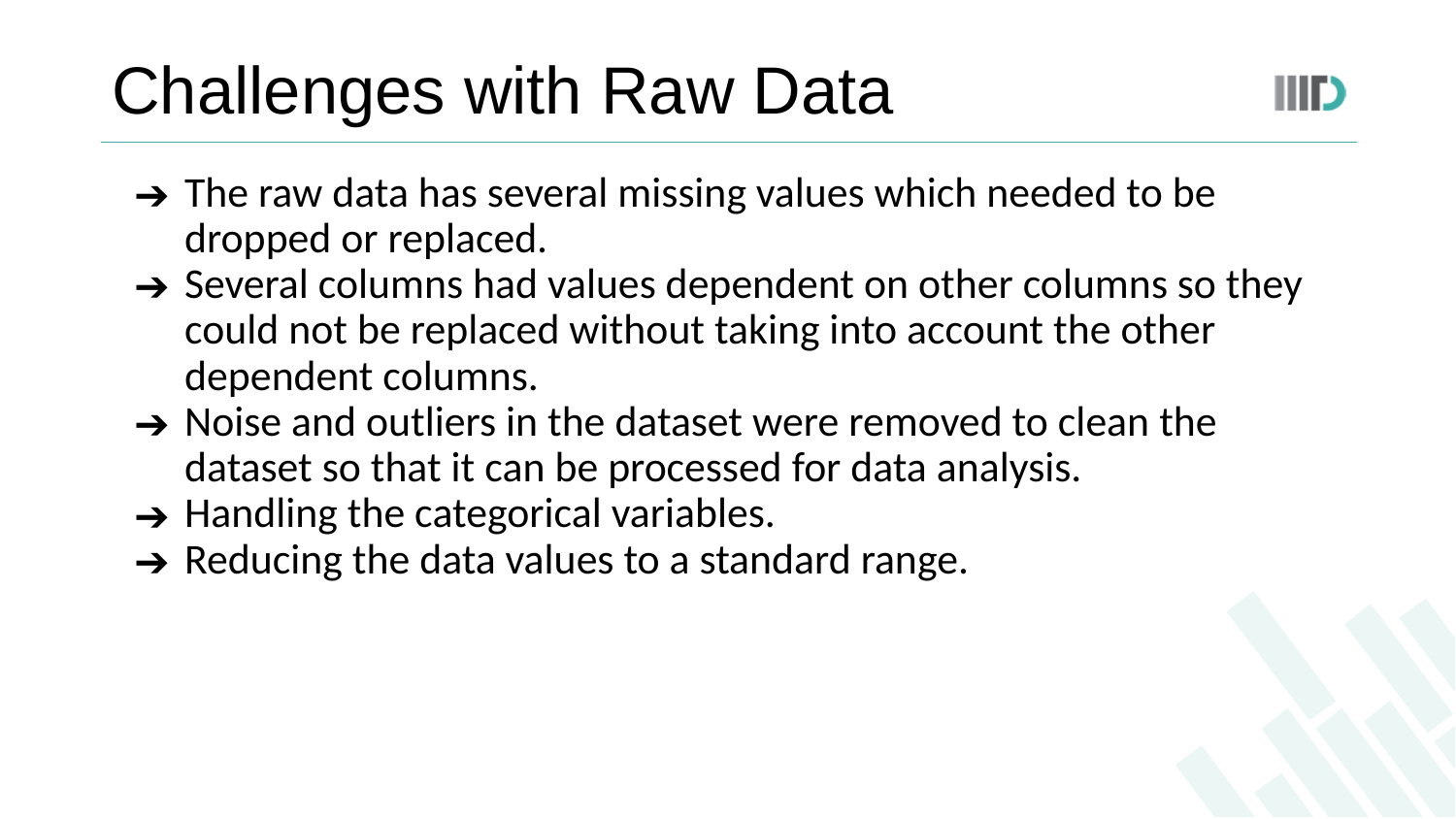

# Challenges with Raw Data
The raw data has several missing values which needed to be dropped or replaced.
Several columns had values dependent on other columns so they could not be replaced without taking into account the other dependent columns.
Noise and outliers in the dataset were removed to clean the dataset so that it can be processed for data analysis.
Handling the categorical variables.
Reducing the data values to a standard range.